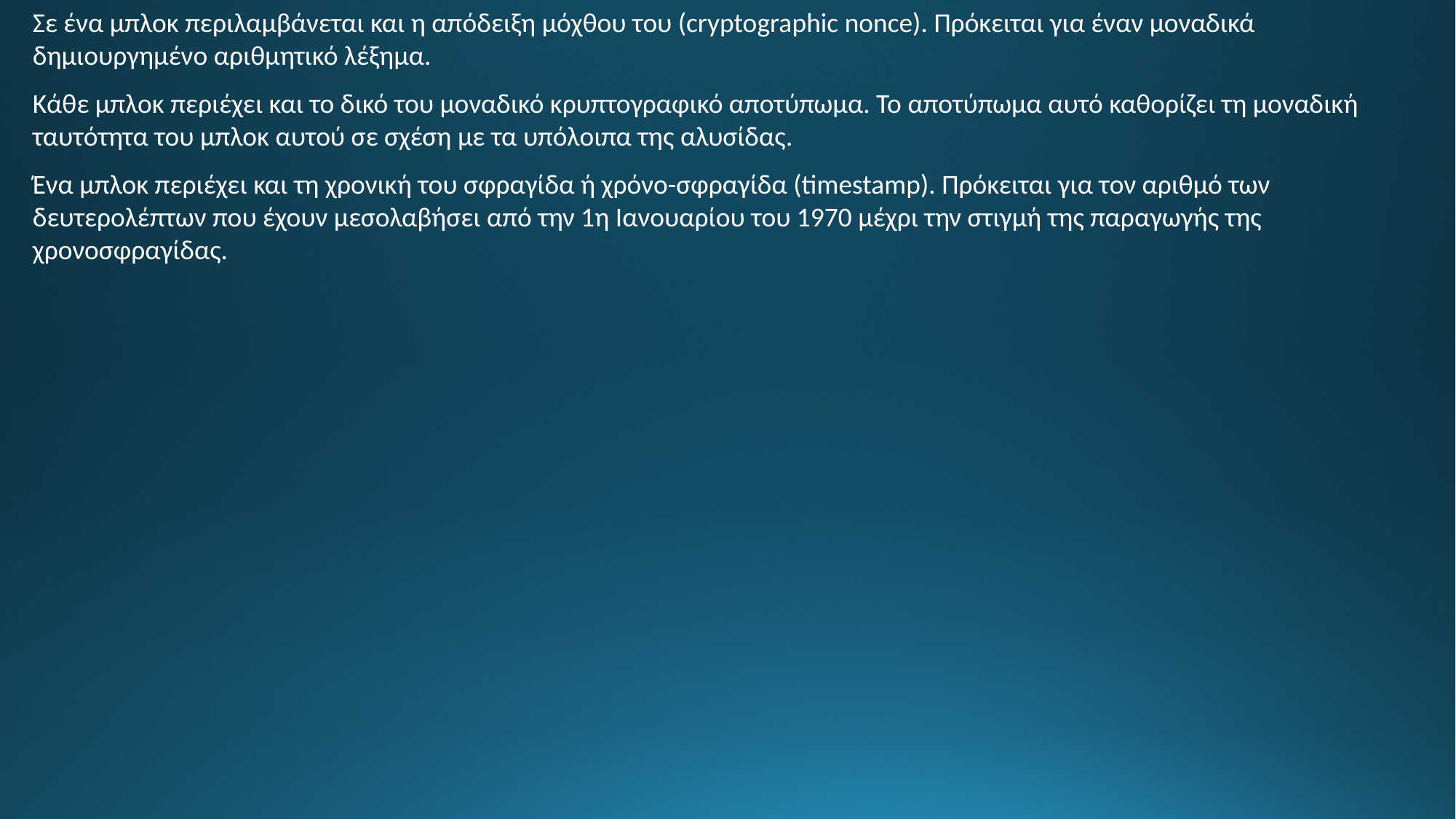

Σε ένα μπλοκ περιλαμβάνεται και η απόδειξη μόχθου του (cryptographic nonce). Πρόκειται για έναν μοναδικά δημιουργημένο αριθμητικό λέξημα.
Κάθε μπλοκ περιέχει και το δικό του μοναδικό κρυπτογραφικό αποτύπωμα. Το αποτύπωμα αυτό καθορίζει τη μοναδική ταυτότητα του μπλοκ αυτού σε σχέση με τα υπόλοιπα της αλυσίδας.
Ένα μπλοκ περιέχει και τη χρονική του σφραγίδα ή χρόνο-σφραγίδα (timestamp). Πρόκειται για τον αριθμό των δευτερολέπτων που έχουν μεσολαβήσει από την 1η Ιανουαρίου του 1970 μέχρι την στιγμή της παραγωγής της χρονοσφραγίδας.